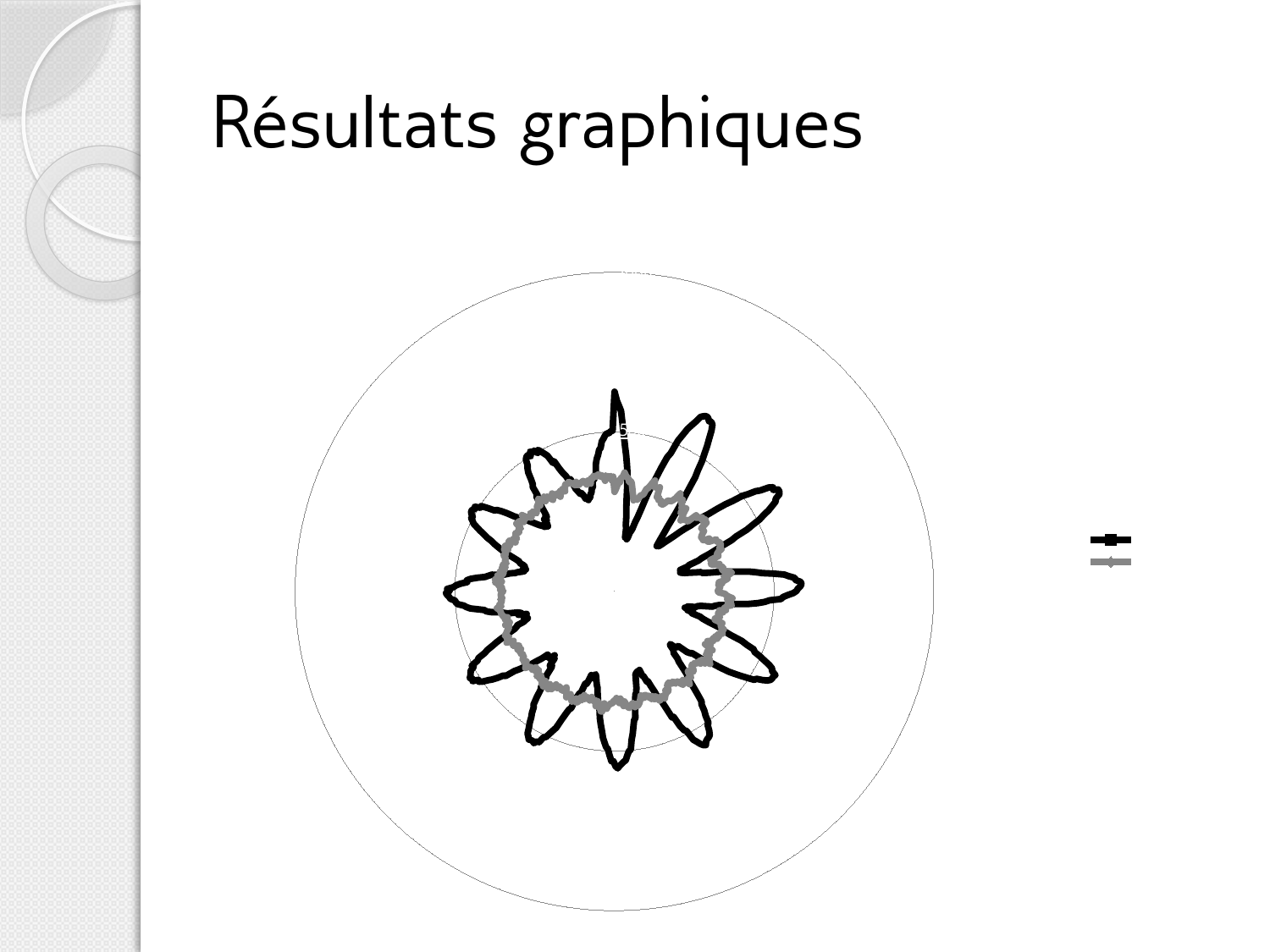

# Résultats graphiques

### Chart: Variation de point x,y sur Hough

| Category |  |  |
|---|---|---|